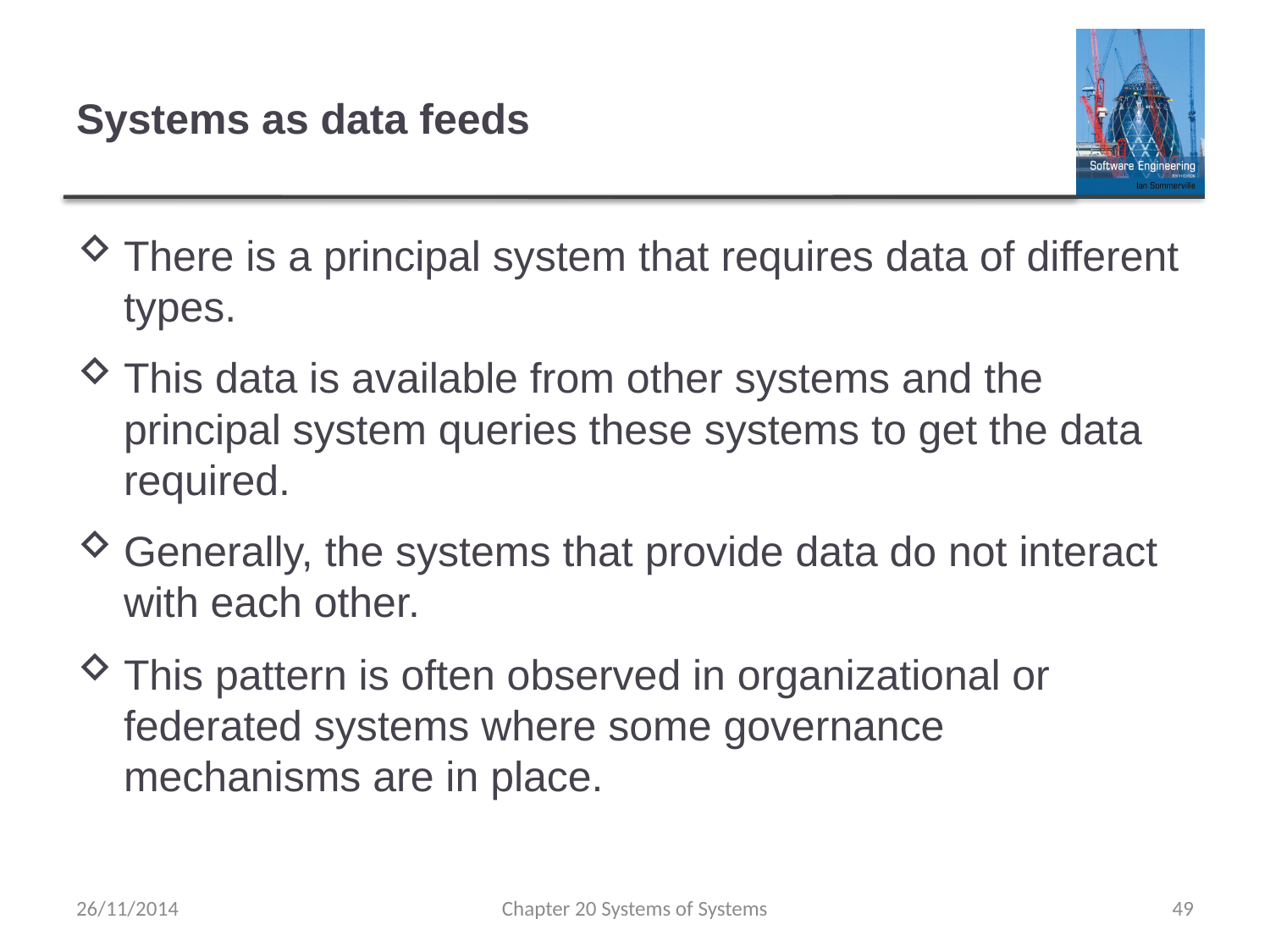

# Systems as data feeds
There is a principal system that requires data of different types.
This data is available from other systems and the principal system queries these systems to get the data required.
Generally, the systems that provide data do not interact with each other.
This pattern is often observed in organizational or federated systems where some governance mechanisms are in place.

26/11/2014
Chapter 20 Systems of Systems
49